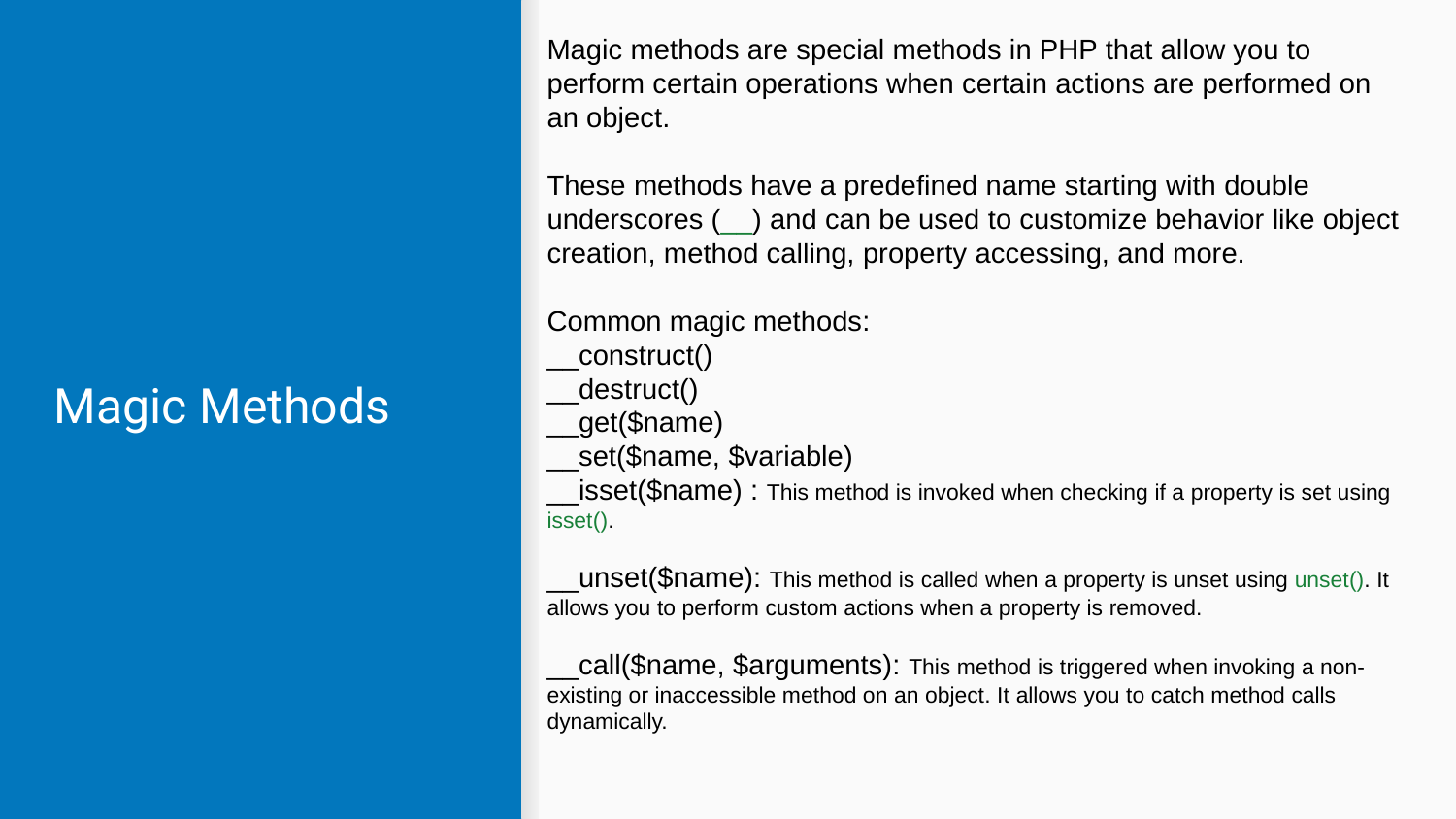

Magic methods are special methods in PHP that allow you to perform certain operations when certain actions are performed on an object.

These methods have a predefined name starting with double underscores (__) and can be used to customize behavior like object creation, method calling, property accessing, and more.

Common magic methods:
__construct()
__destruct()
__get($name)
__set($name, $variable)
__isset($name) : This method is invoked when checking if a property is set using isset().

__unset($name): This method is called when a property is unset using unset(). It allows you to perform custom actions when a property is removed.

__call($name, $arguments): This method is triggered when invoking a non-existing or inaccessible method on an object. It allows you to catch method calls dynamically.
# Magic Methods